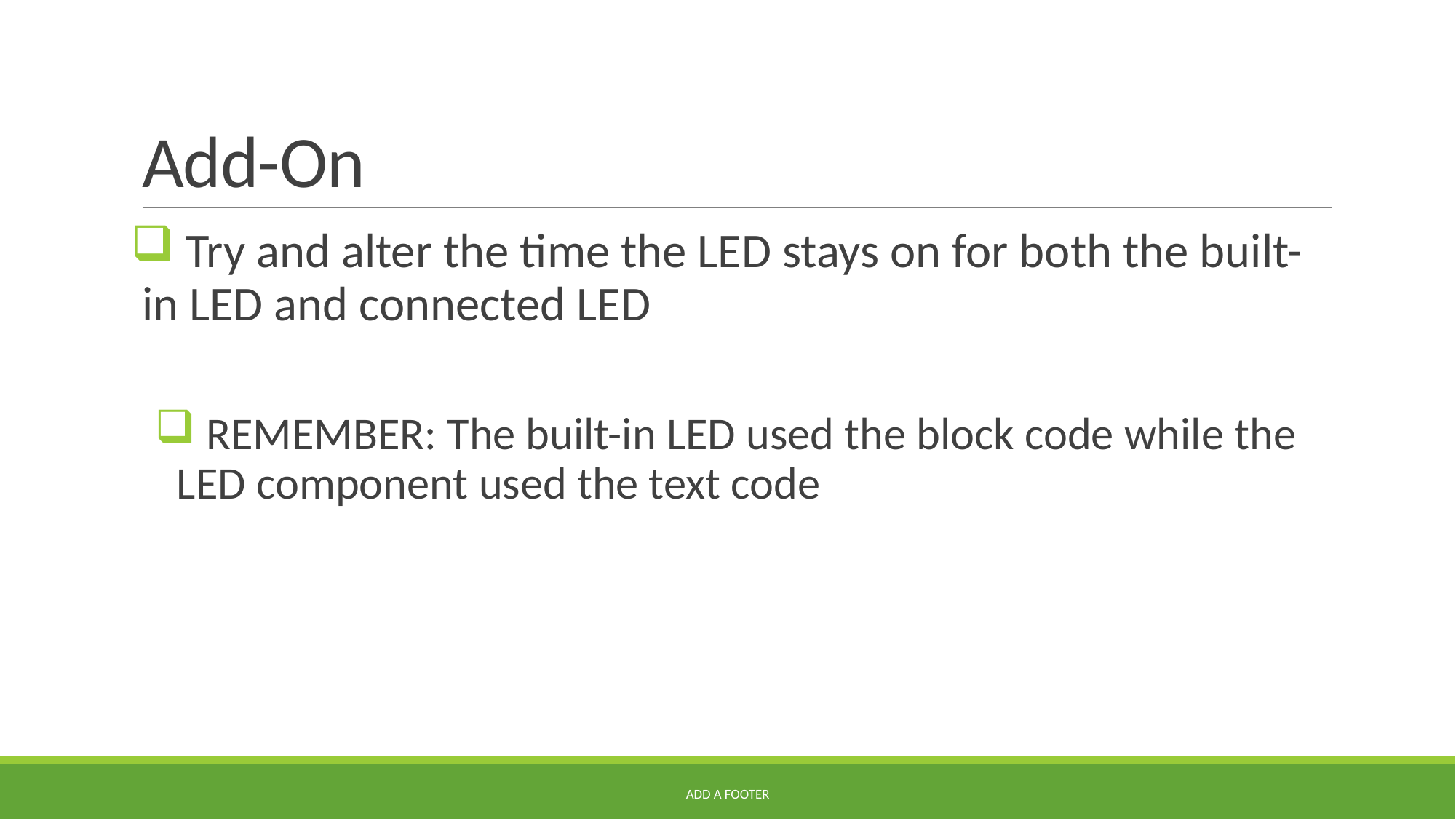

# Add-On
 Try and alter the time the LED stays on for both the built-in LED and connected LED

 REMEMBER: The built-in LED used the block code while the LED component used the text code
Add a footer